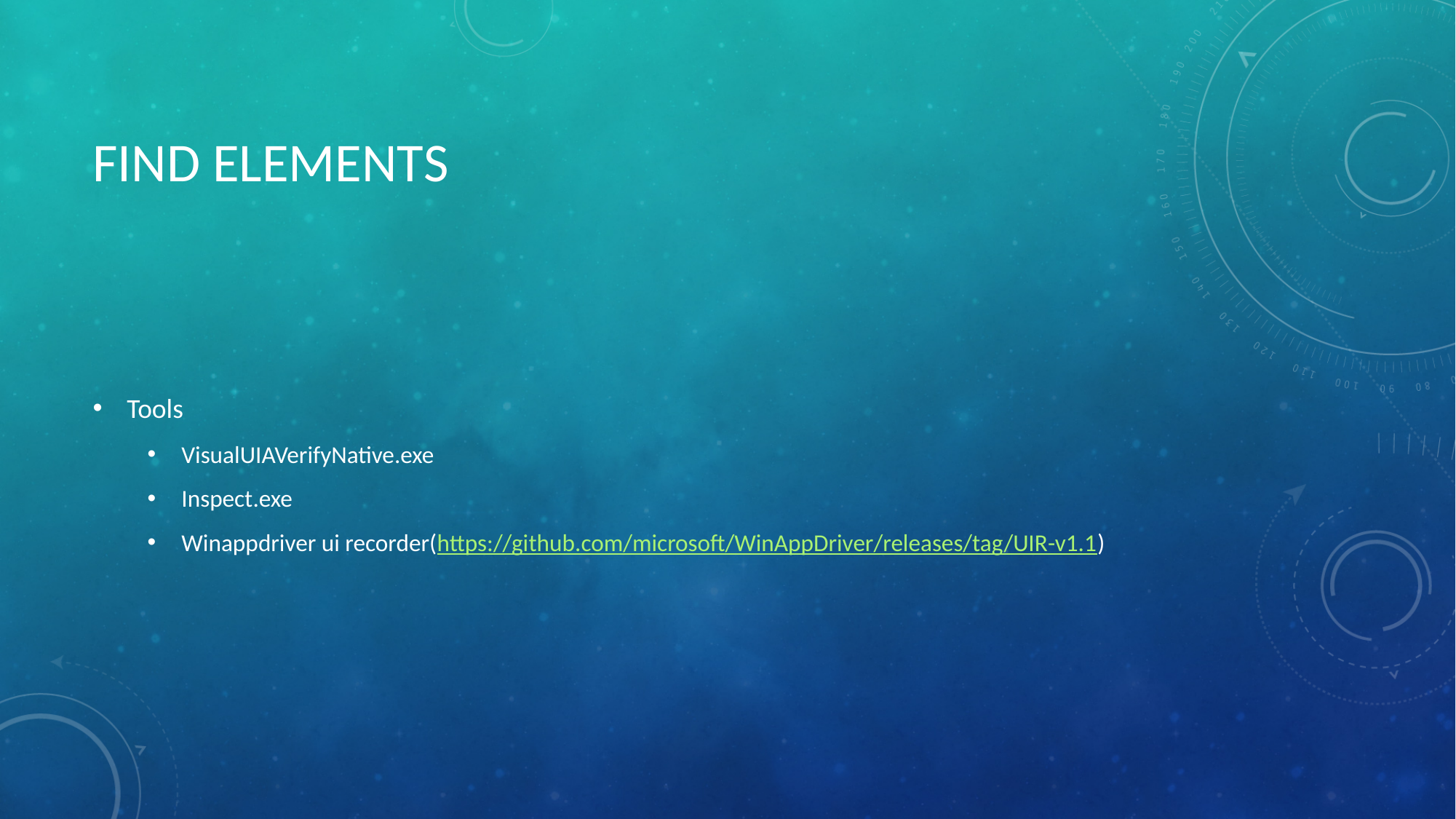

# Find elements
Tools
VisualUIAVerifyNative.exe
Inspect.exe
Winappdriver ui recorder(https://github.com/microsoft/WinAppDriver/releases/tag/UIR-v1.1)